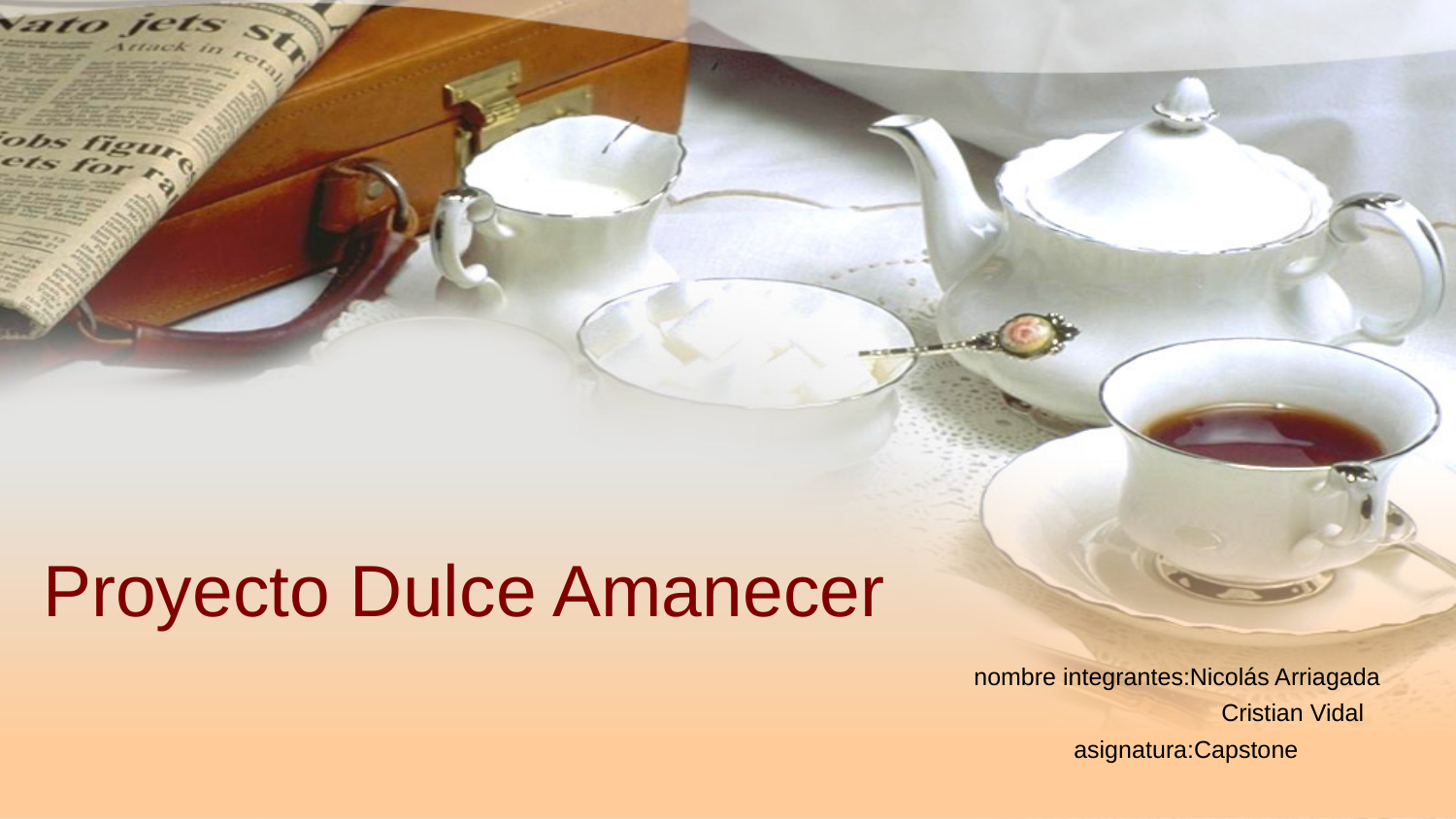

# Proyecto Dulce Amanecer
nombre integrantes:Nicolás Arriagada
               Cristian Vidal
    asignatura:Capstone